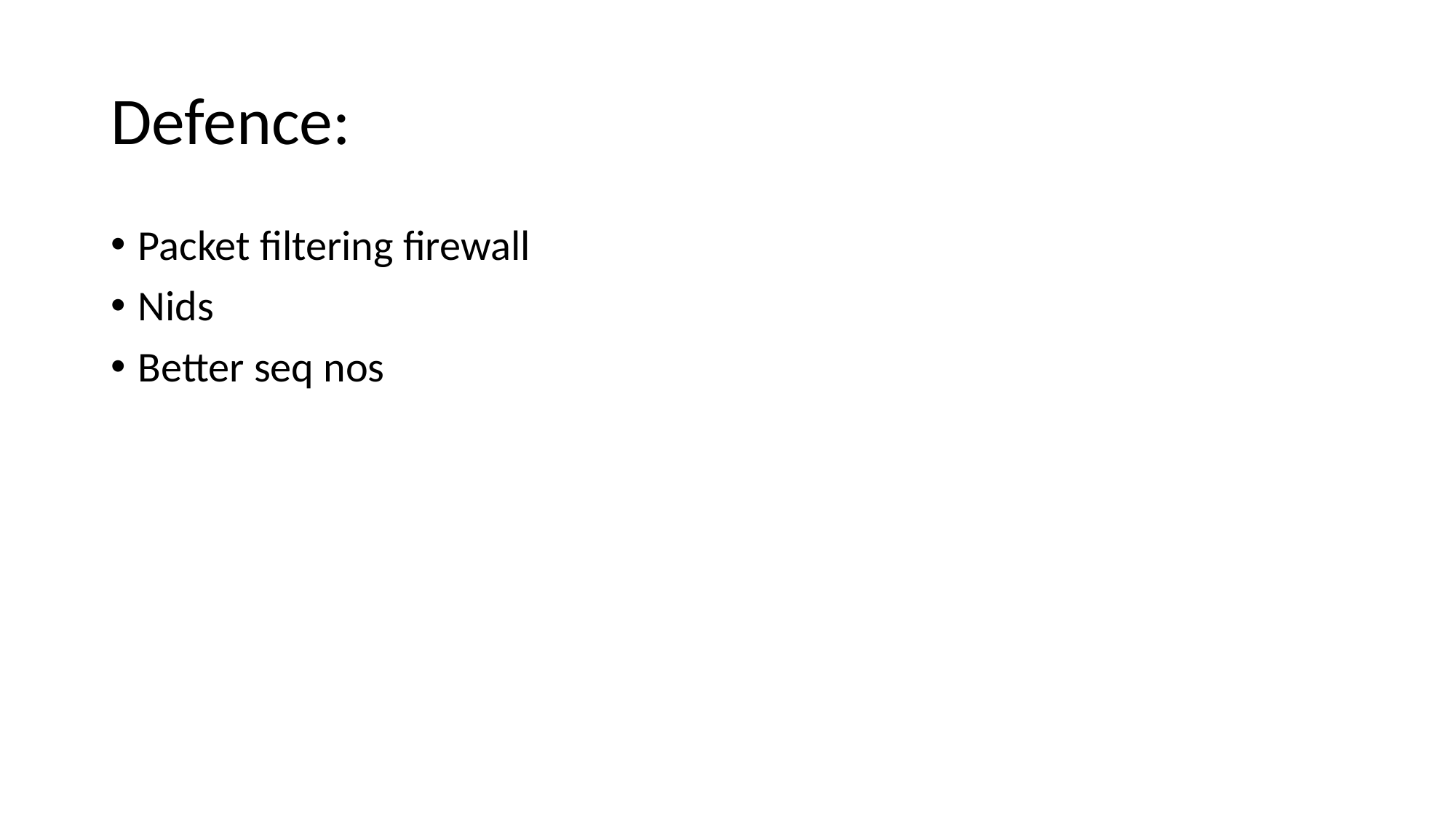

# Defence:
Packet filtering firewall
Nids
Better seq nos